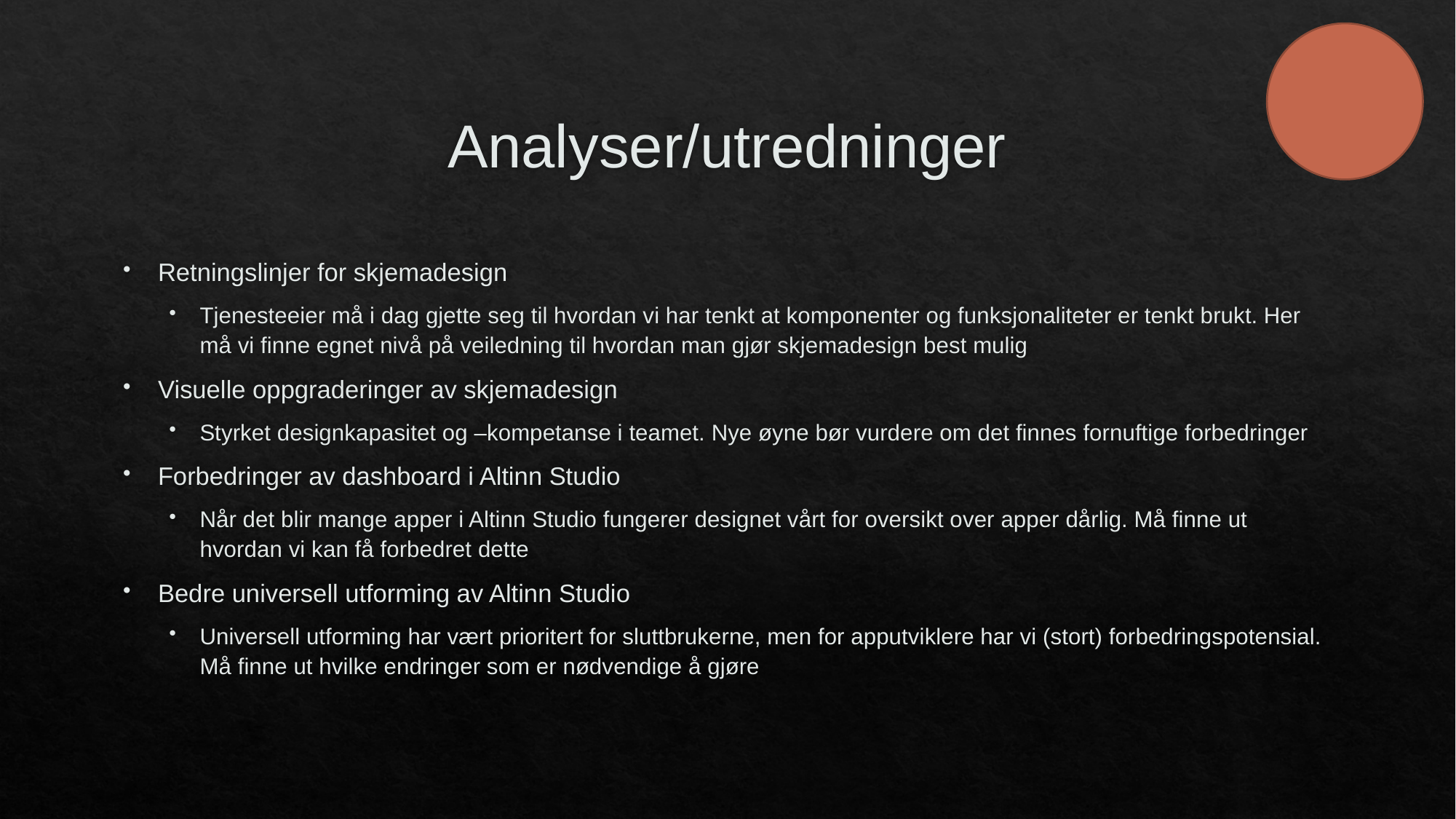

# Analyser/utredninger
Retningslinjer for skjemadesign
Tjenesteeier må i dag gjette seg til hvordan vi har tenkt at komponenter og funksjonaliteter er tenkt brukt. Her må vi finne egnet nivå på veiledning til hvordan man gjør skjemadesign best mulig
Visuelle oppgraderinger av skjemadesign
Styrket designkapasitet og –kompetanse i teamet. Nye øyne bør vurdere om det finnes fornuftige forbedringer
Forbedringer av dashboard i Altinn Studio
Når det blir mange apper i Altinn Studio fungerer designet vårt for oversikt over apper dårlig. Må finne ut hvordan vi kan få forbedret dette
Bedre universell utforming av Altinn Studio
Universell utforming har vært prioritert for sluttbrukerne, men for apputviklere har vi (stort) forbedringspotensial. Må finne ut hvilke endringer som er nødvendige å gjøre